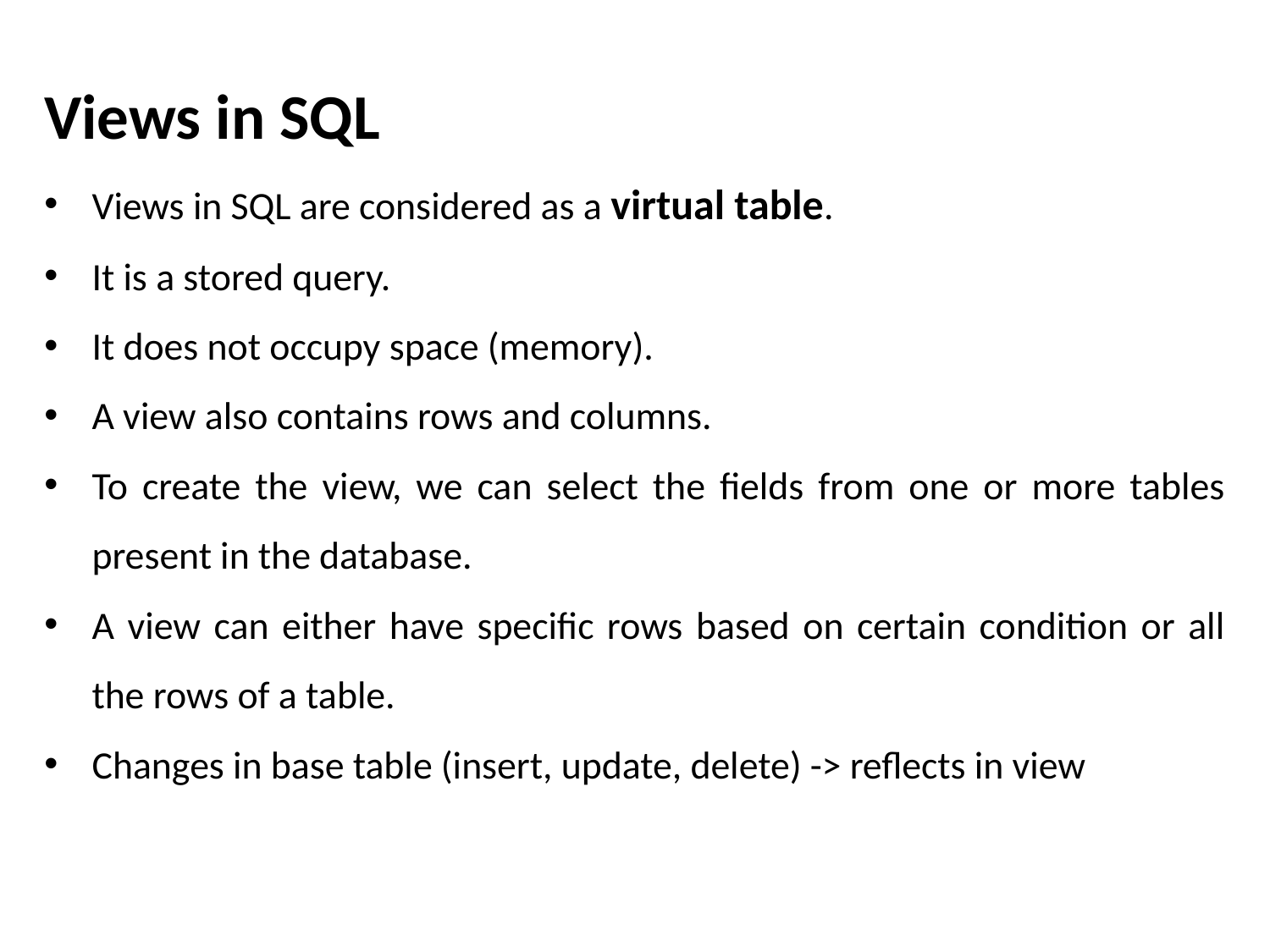

Views in SQL
Views in SQL are considered as a virtual table.
It is a stored query.
It does not occupy space (memory).
A view also contains rows and columns.
To create the view, we can select the fields from one or more tables present in the database.
A view can either have specific rows based on certain condition or all the rows of a table.
Changes in base table (insert, update, delete) -> reflects in view